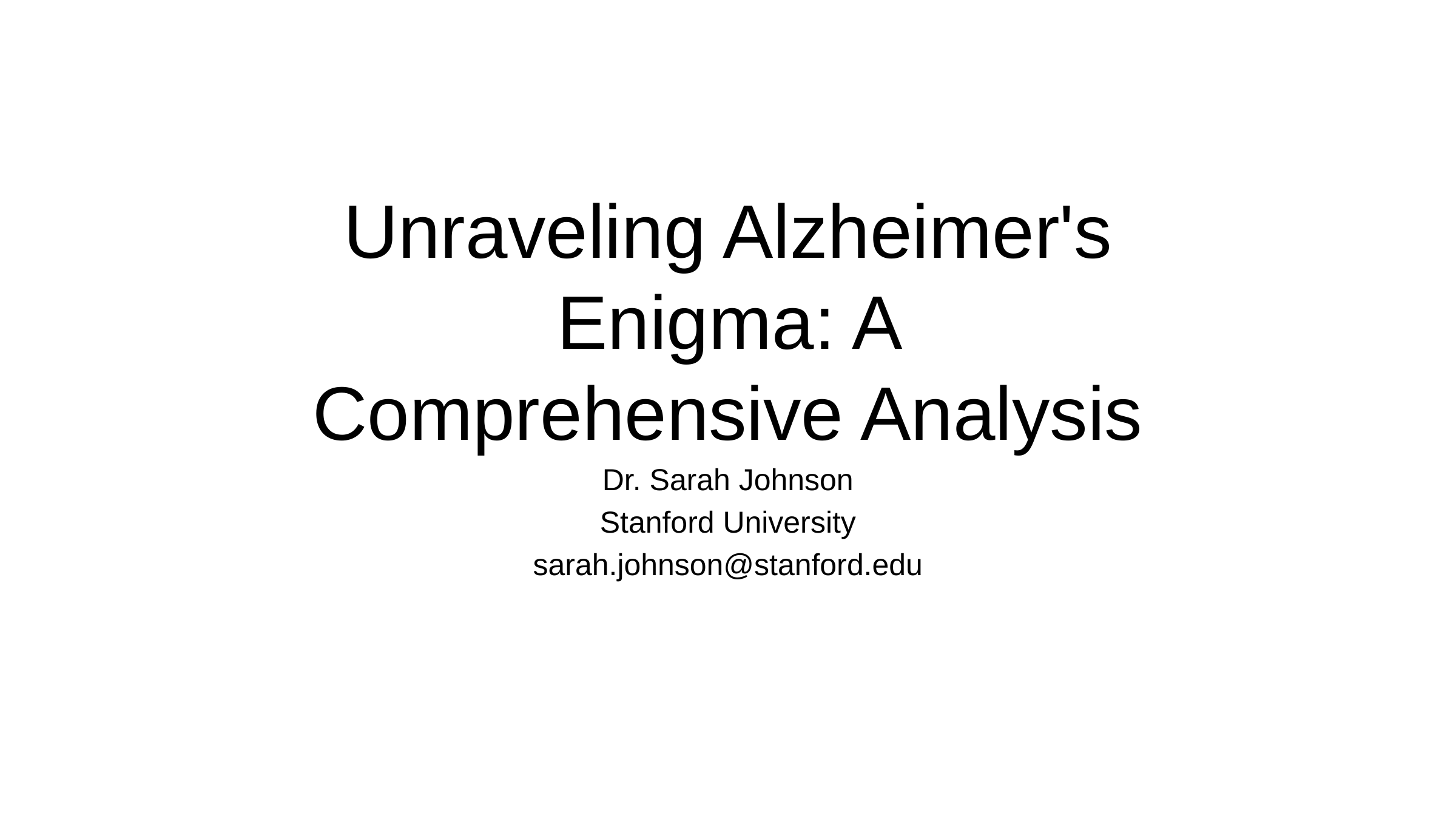

# Unraveling Alzheimer's Enigma: A Comprehensive Analysis
Dr. Sarah Johnson
Stanford University
sarah.johnson@stanford.edu